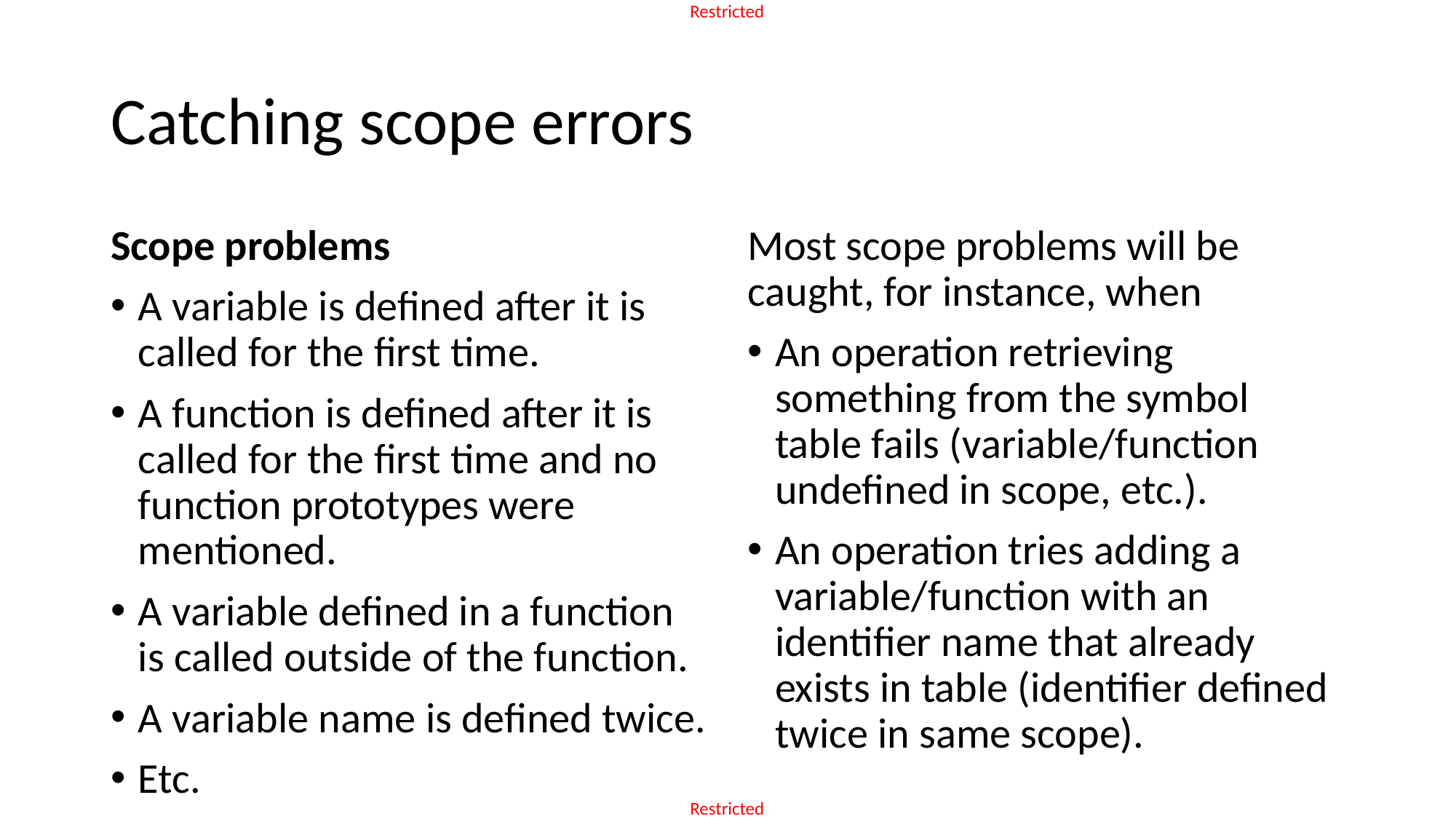

# Catching scope errors
Scope problems
A variable is defined after it is called for the first time.
A function is defined after it is called for the first time and no function prototypes were mentioned.
A variable defined in a function is called outside of the function.
A variable name is defined twice.
Etc.

Most scope problems will be caught, for instance, when
An operation retrieving something from the symbol table fails (variable/function undefined in scope, etc.).
An operation tries adding a variable/function with an identifier name that already exists in table (identifier defined twice in same scope).